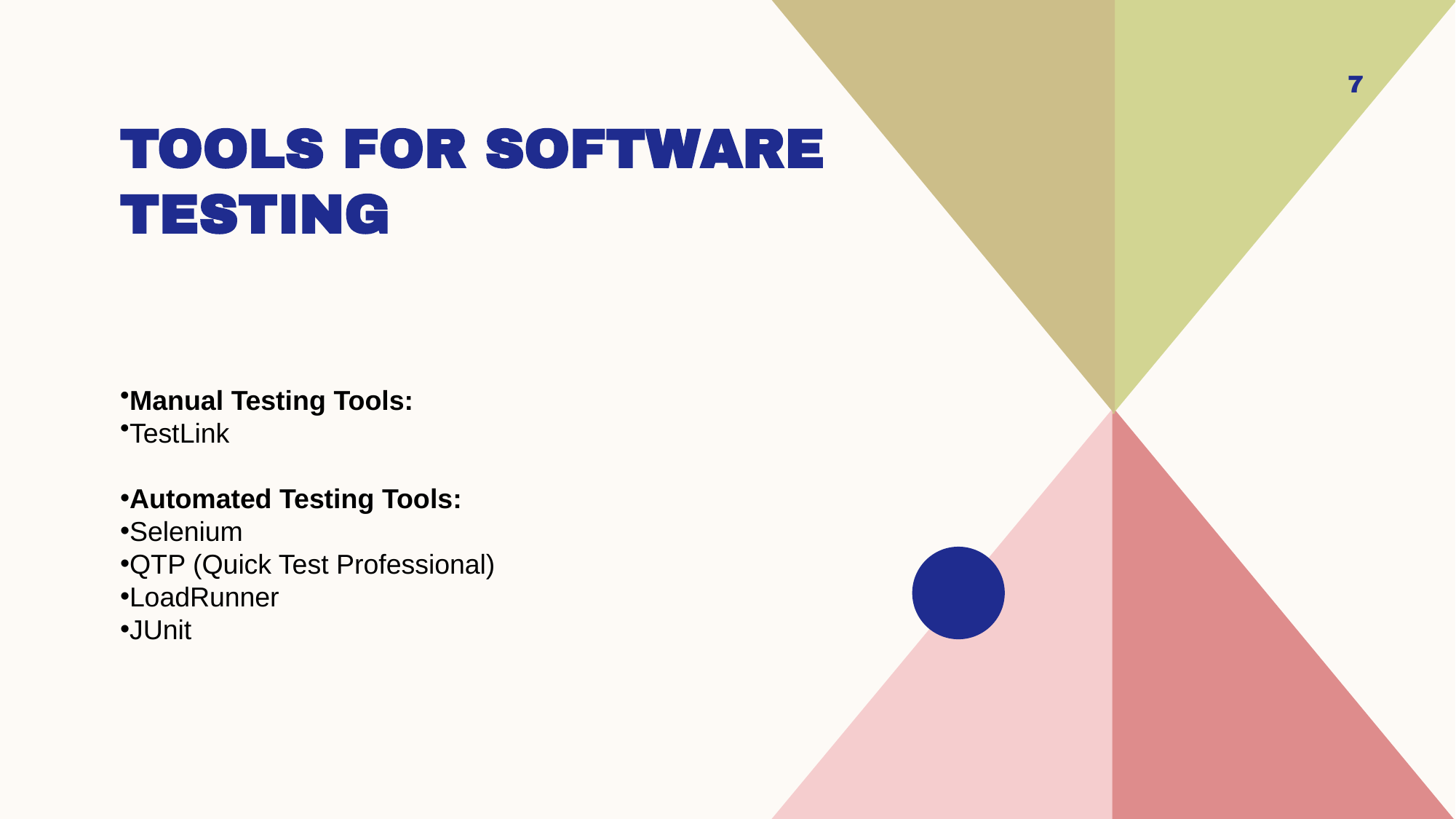

7
# Tools for Software Testing
Manual Testing Tools:
TestLink

Automated Testing Tools:
Selenium
QTP (Quick Test Professional)
LoadRunner
JUnit